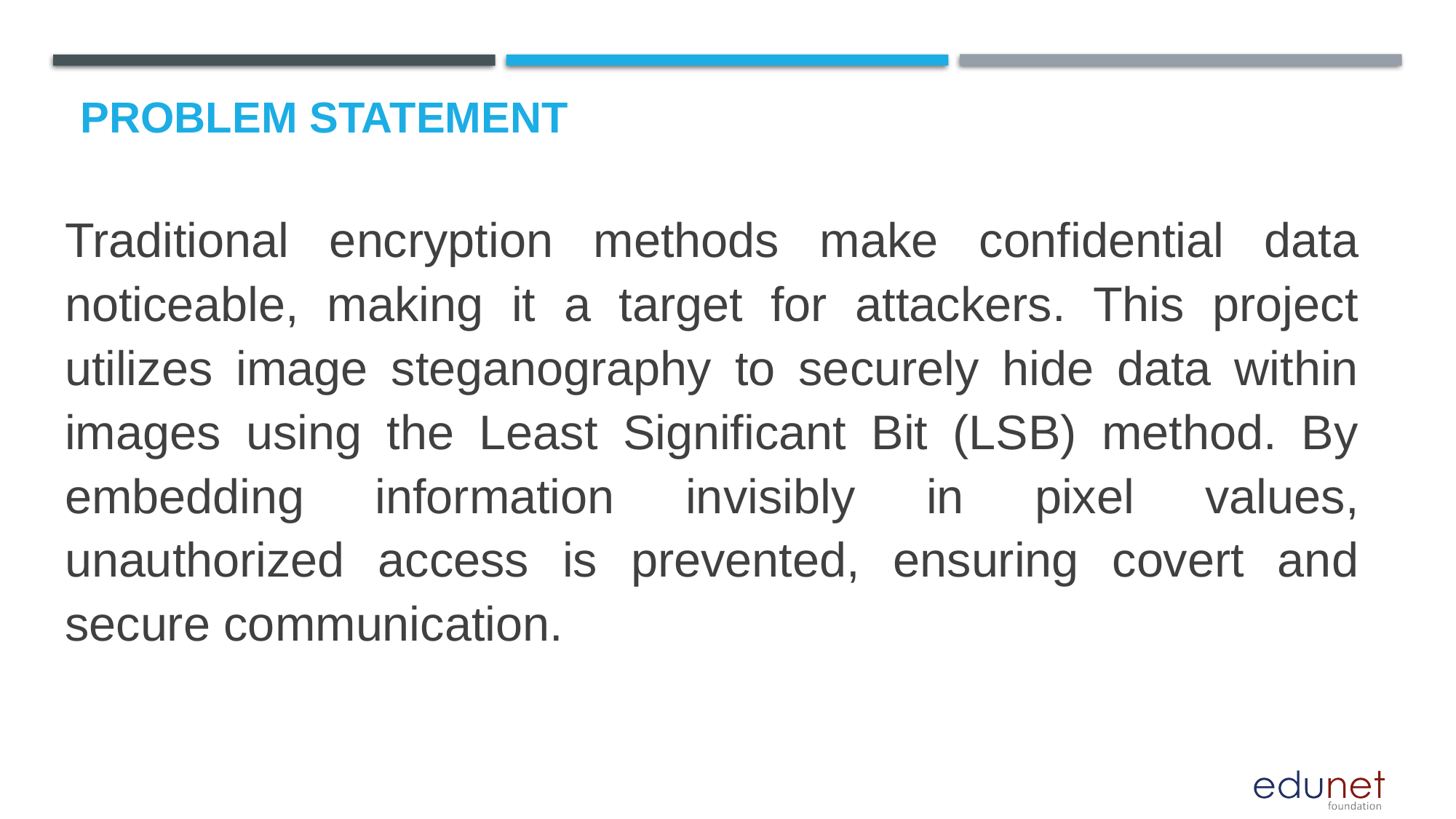

# Problem Statement
Traditional encryption methods make confidential data noticeable, making it a target for attackers. This project utilizes image steganography to securely hide data within images using the Least Significant Bit (LSB) method. By embedding information invisibly in pixel values, unauthorized access is prevented, ensuring covert and secure communication.